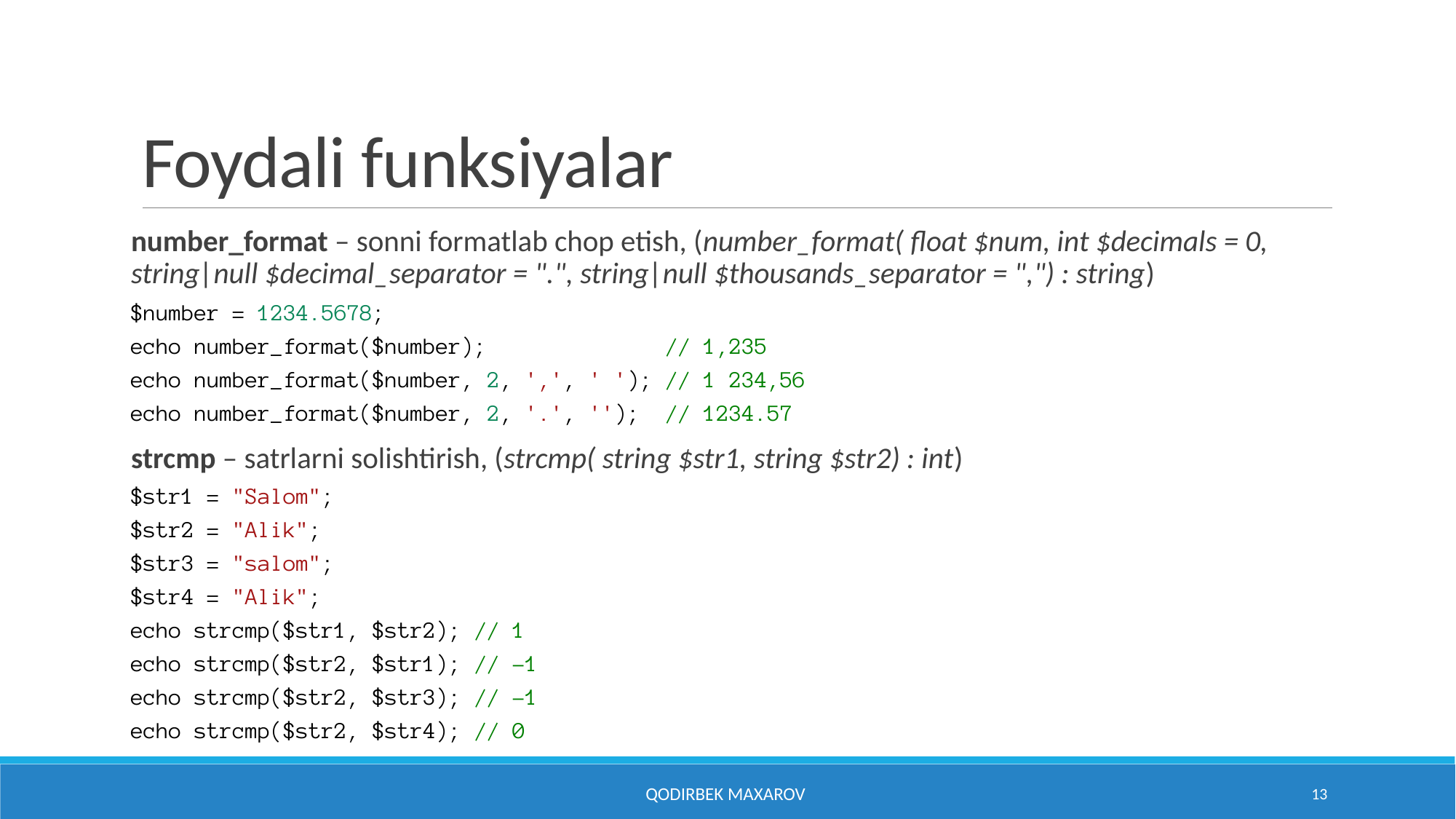

# Foydali funksiyalar
number_format – sonni formatlab chop etish, (number_format( float $num, int $decimals = 0, string|null $decimal_separator = ".", string|null $thousands_separator = ",") : string)
$number = 1234.5678;
echo number_format($number);              // 1,235
echo number_format($number, 2, ',', ' '); // 1 234,56
echo number_format($number, 2, '.', '');  // 1234.57
strcmp – satrlarni solishtirish, (strcmp( string $str1, string $str2) : int)
$str1 = "Salom";
$str2 = "Alik";
$str3 = "salom";
$str4 = "Alik";
echo strcmp($str1, $str2); // 1
echo strcmp($str2, $str1); // -1
echo strcmp($str2, $str3); // -1
echo strcmp($str2, $str4); // 0
Qodirbek Maxarov
13